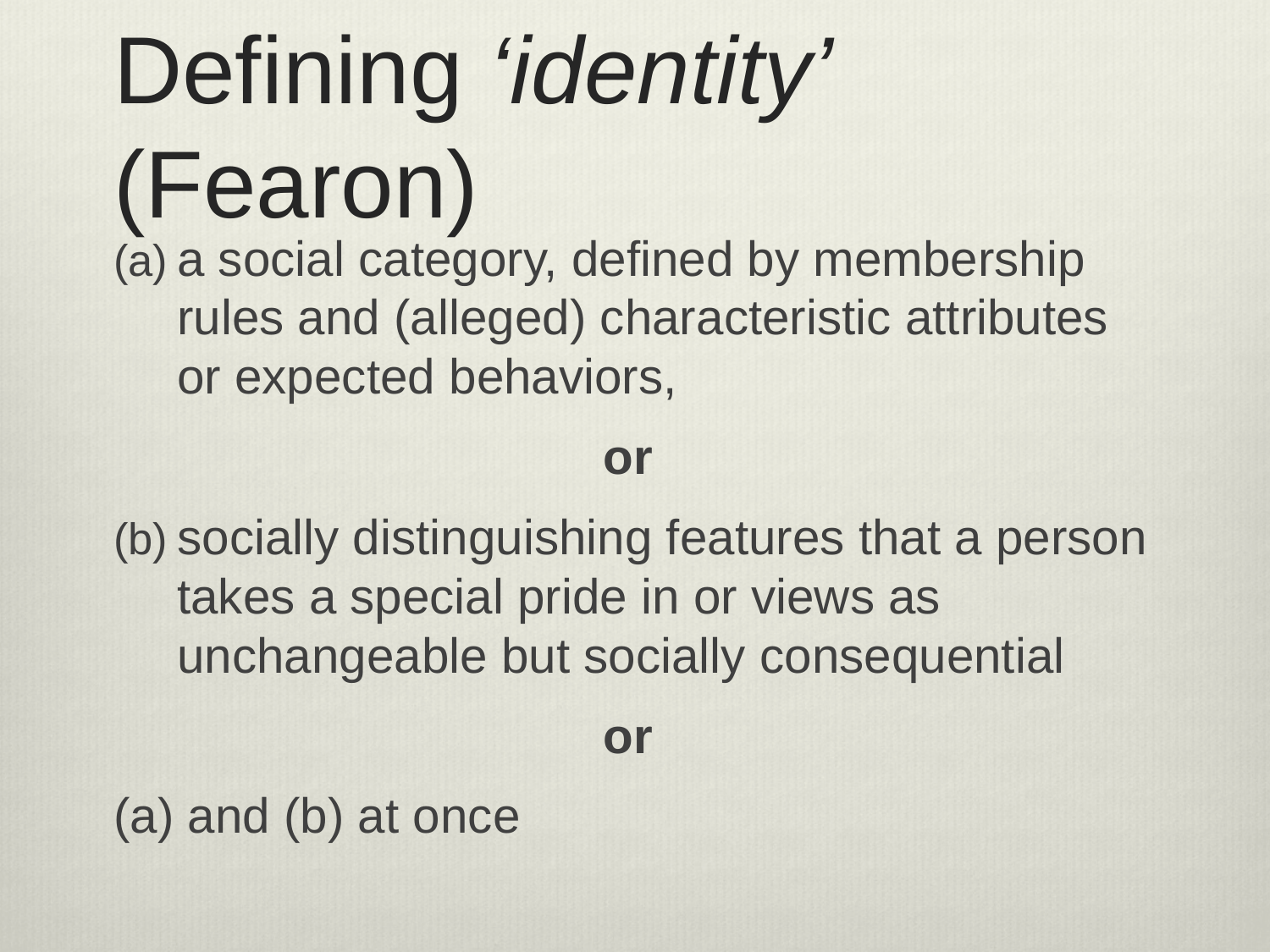

# Defining ‘identity’ (Fearon)
a social category, defined by membership rules and (alleged) characteristic attributes or expected behaviors,
or
socially distinguishing features that a person takes a special pride in or views as unchangeable but socially consequential
or
(a) and (b) at once